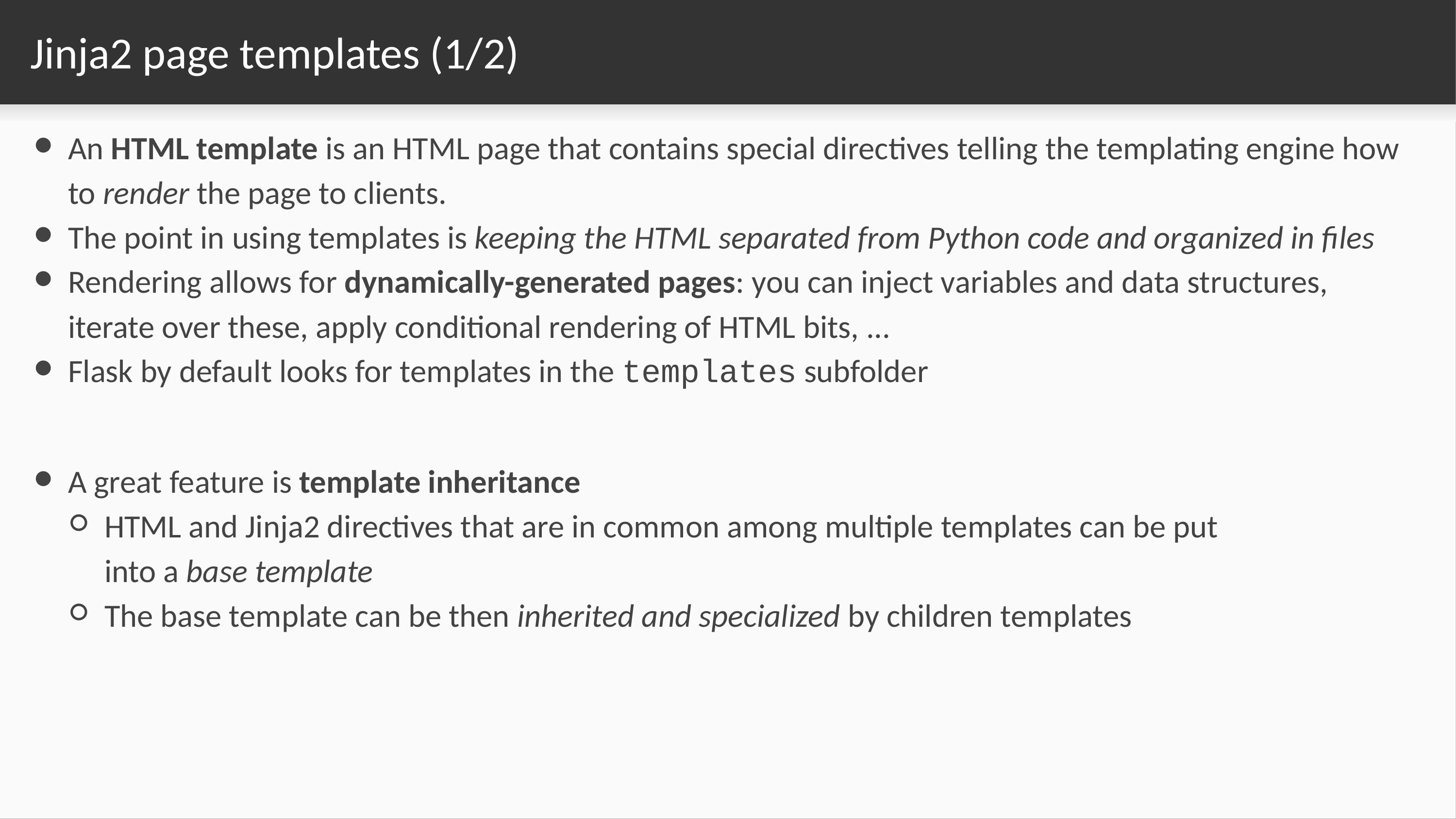

# Jinja2 page templates (1/2)
An HTML template is an HTML page that contains special directives telling the templating engine how to render the page to clients.
The point in using templates is keeping the HTML separated from Python code and organized in files
Rendering allows for dynamically-generated pages: you can inject variables and data structures, iterate over these, apply conditional rendering of HTML bits, ...
Flask by default looks for templates in the templates subfolder
A great feature is template inheritance
HTML and Jinja2 directives that are in common among multiple templates can be put into a base template
The base template can be then inherited and specialized by children templates